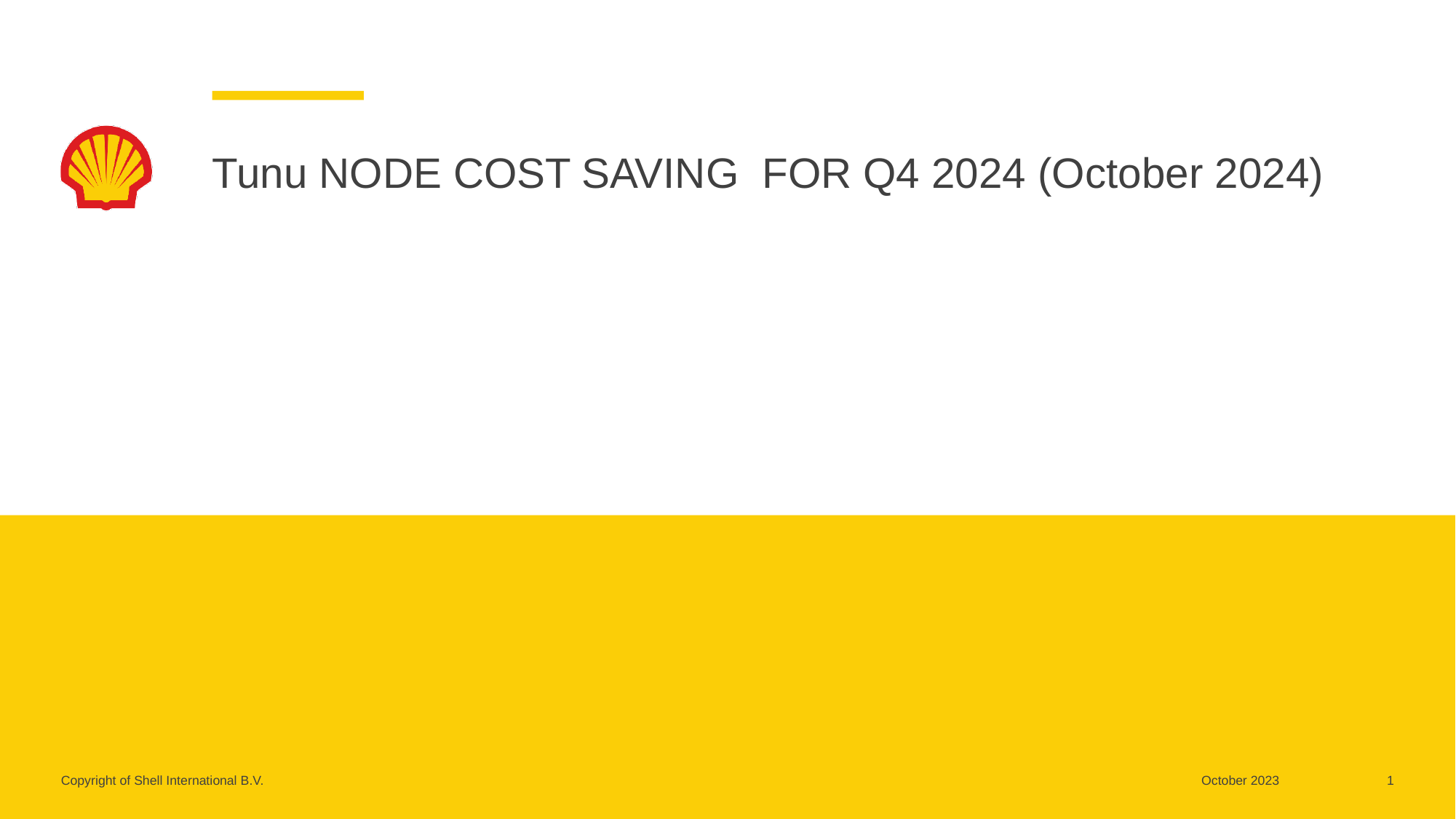

# Tunu NODE COST SAVING  FOR Q4 2024 (October 2024)

1
October 2023